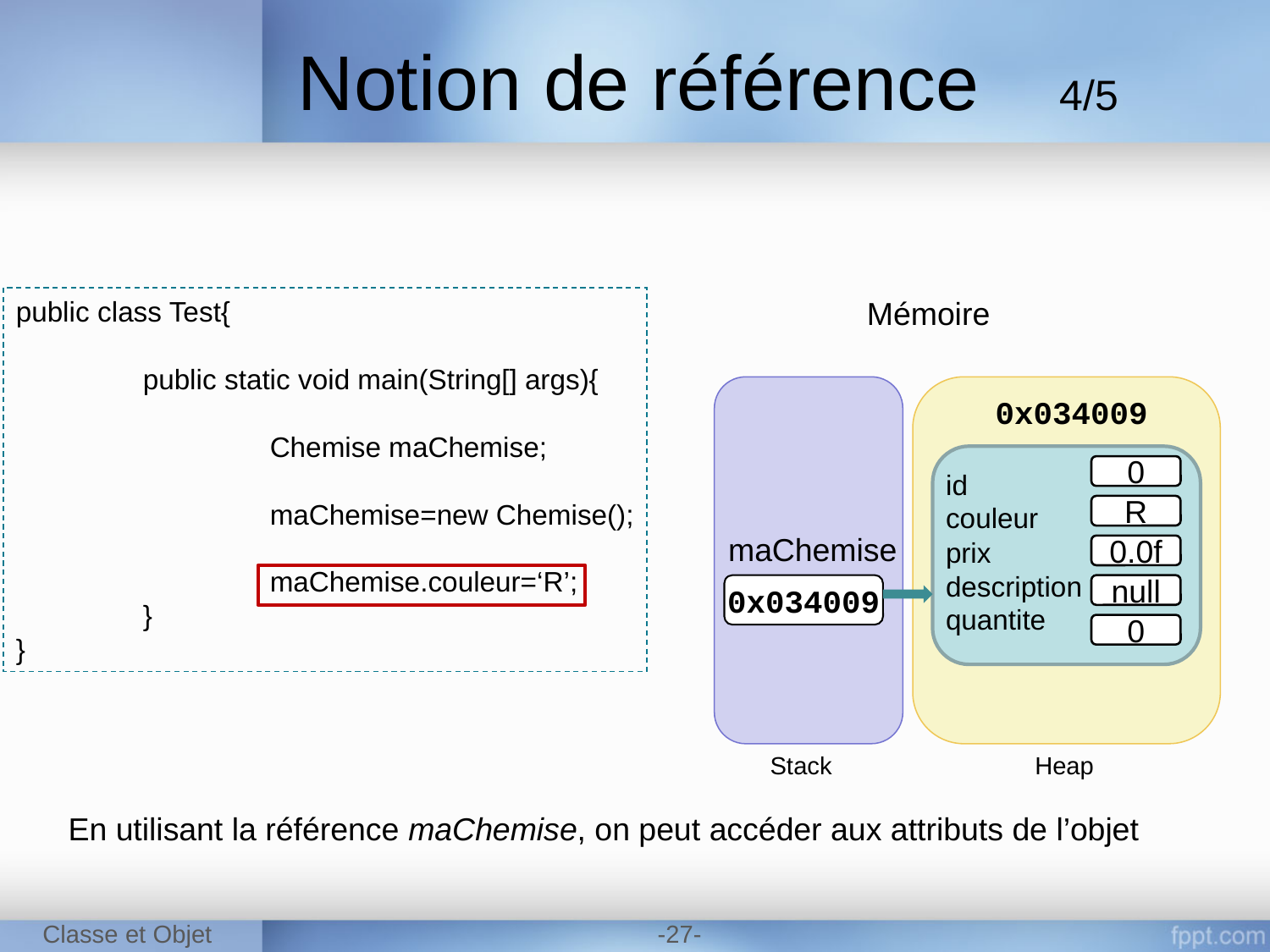

# Notion de référence	4/5
public class Test{

	public static void main(String[] args){

		Chemise maChemise;

		maChemise=new Chemise();

		maChemise.couleur=‘R’;
	}
}
Mémoire

0x034009

0
id
couleur
prix
description
quantite
R
maChemise
0.0f

0x034009

null

0
Stack
Heap
En utilisant la référence maChemise, on peut accéder aux attributs de l’objet
Classe et Objet
-27-